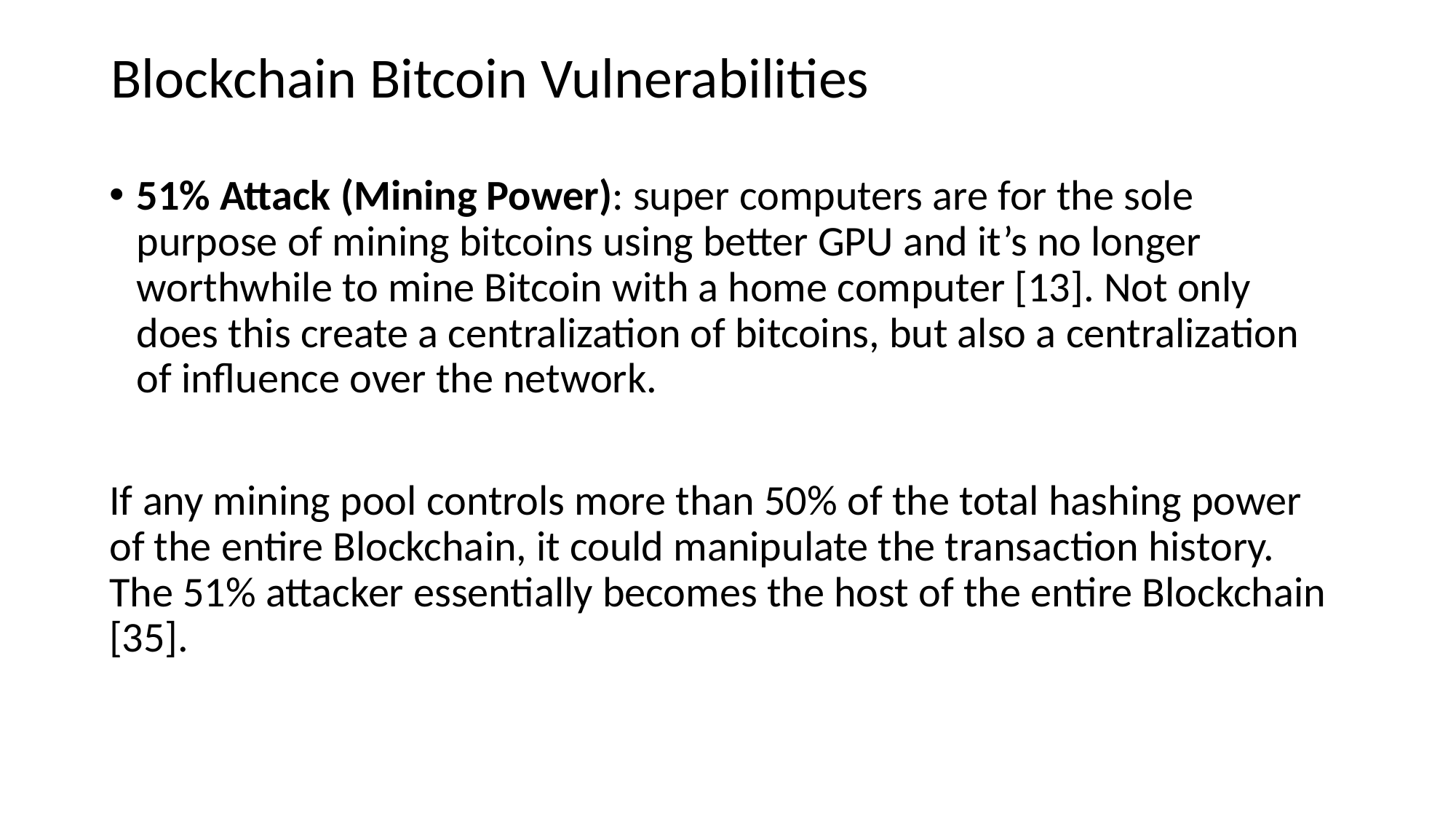

# Blockchain Bitcoin Vulnerabilities
51% Attack (Mining Power): super computers are for the sole purpose of mining bitcoins using better GPU and it’s no longer worthwhile to mine Bitcoin with a home computer [13]. Not only does this create a centralization of bitcoins, but also a centralization of influence over the network.

If any mining pool controls more than 50% of the total hashing power of the entire Blockchain, it could manipulate the transaction history. The 51% attacker essentially becomes the host of the entire Blockchain [35].